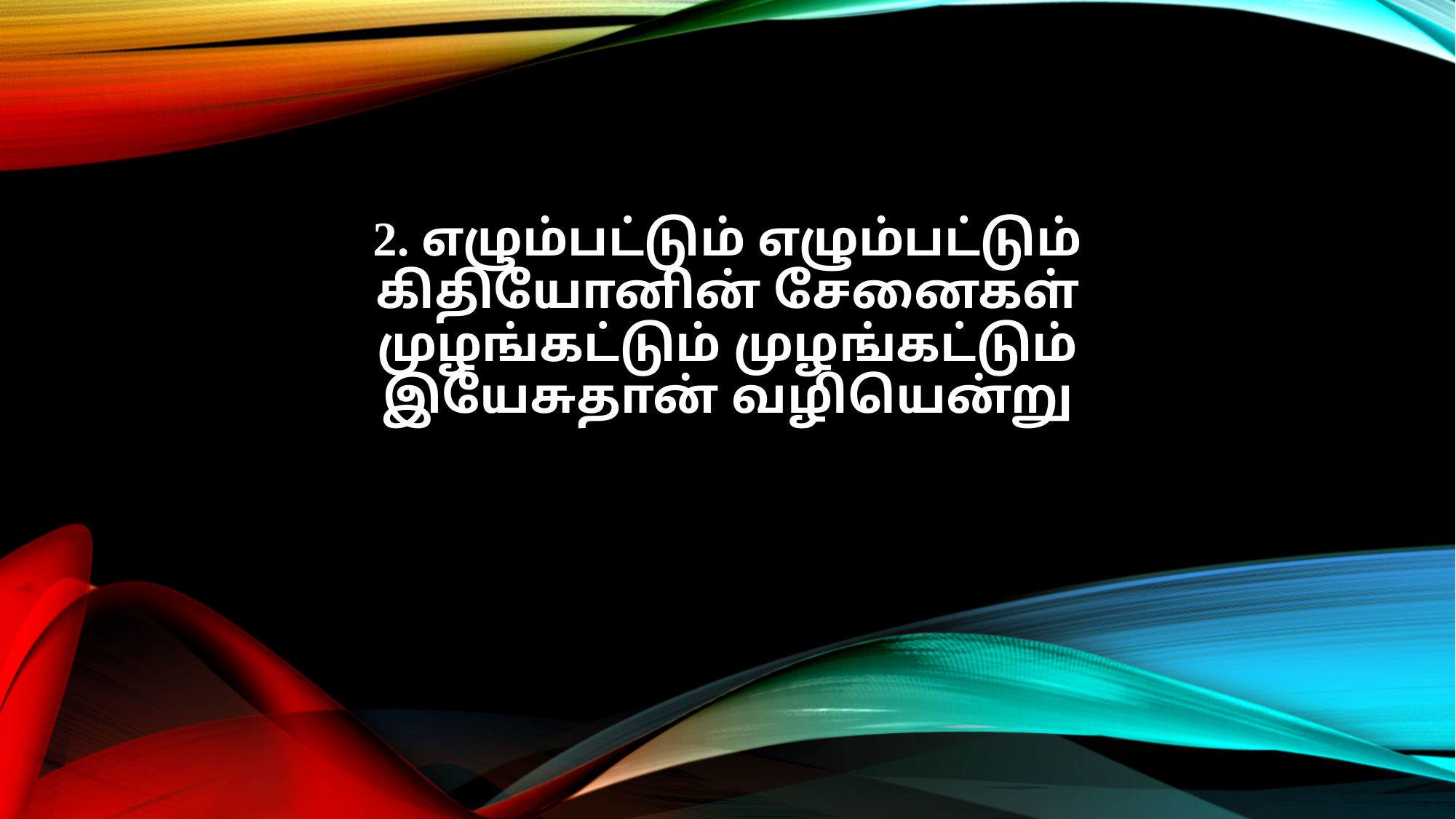

2. எழும்பட்டும் எழும்பட்டும்
கிதியோனின் சேனைகள்
முழங்கட்டும் முழங்கட்டும்
இயேசுதான் வழியென்று